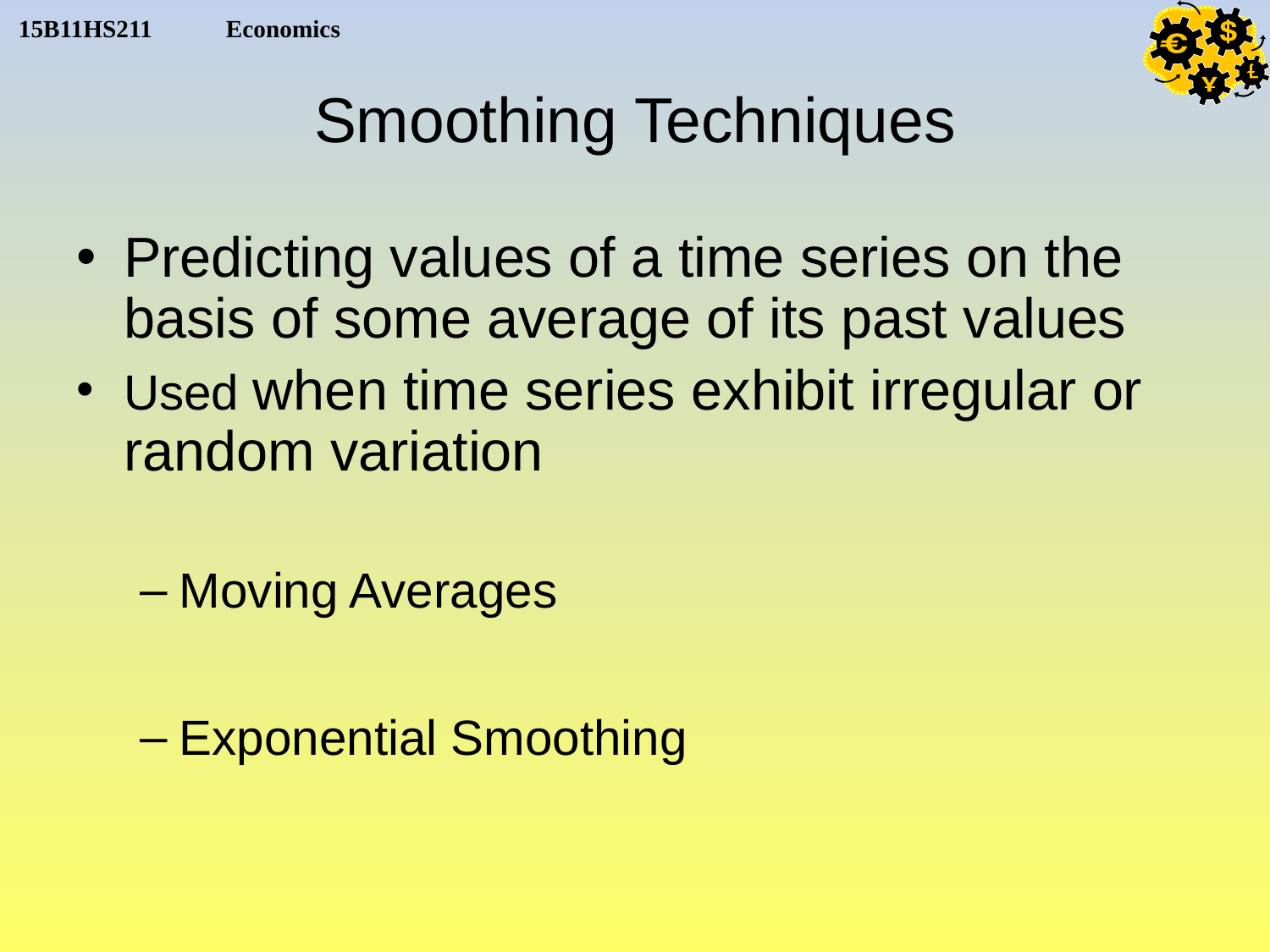

# Smoothing Techniques
Predicting values of a time series on the basis of some average of its past values
Used when time series exhibit irregular or random variation

Moving Averages

Exponential Smoothing